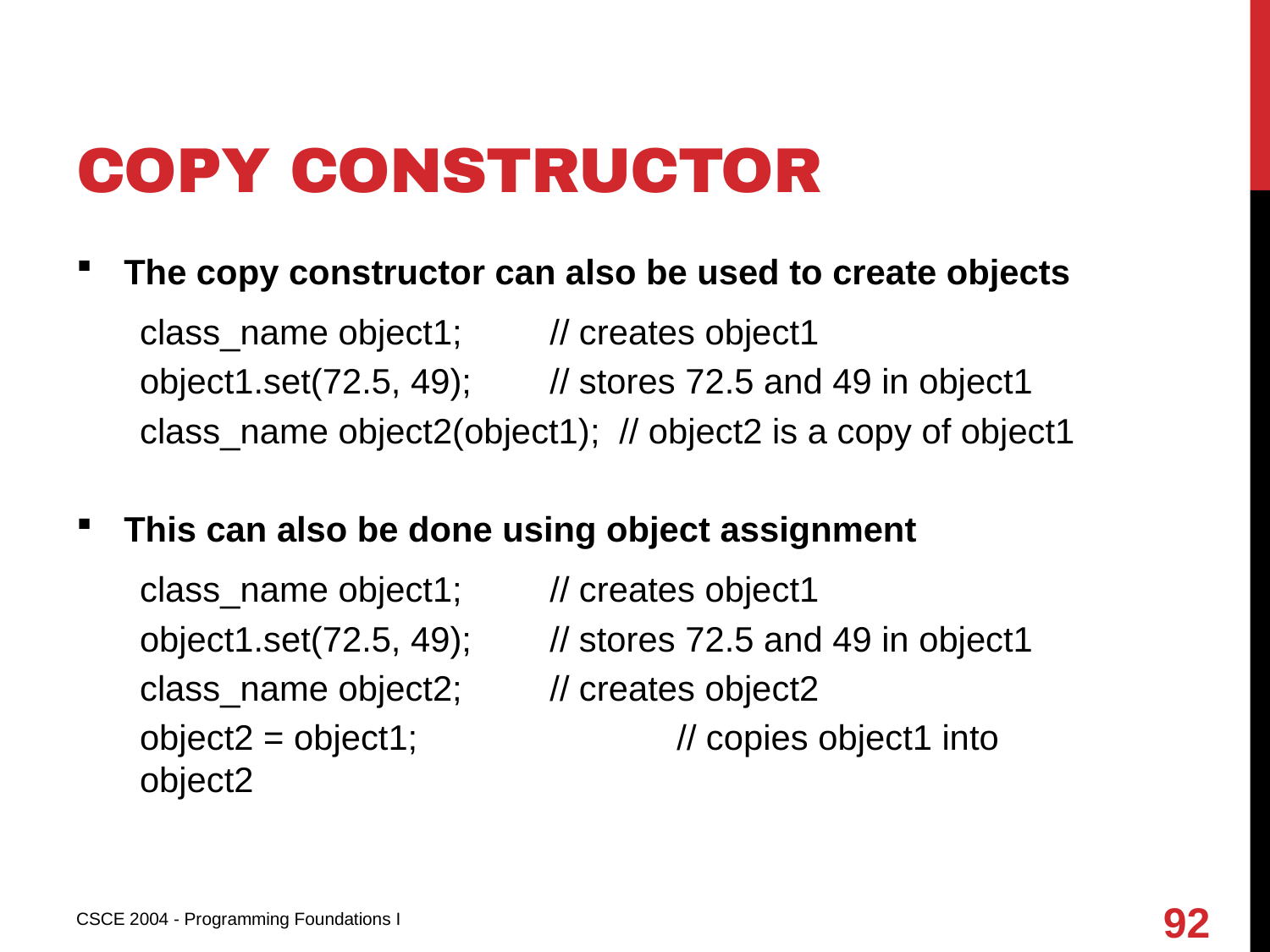

# Copy constructor
The copy constructor can also be used to create objects
class_name object1;	   // creates object1
object1.set(72.5, 49);	   // stores 72.5 and 49 in object1
class_name object2(object1);  // object2 is a copy of object1

This can also be done using object assignment
class_name object1;	   // creates object1
object1.set(72.5, 49);	   // stores 72.5 and 49 in object1
class_name object2; 	   // creates object2
object2 = object1;		   // copies object1 into object2

92
CSCE 2004 - Programming Foundations I